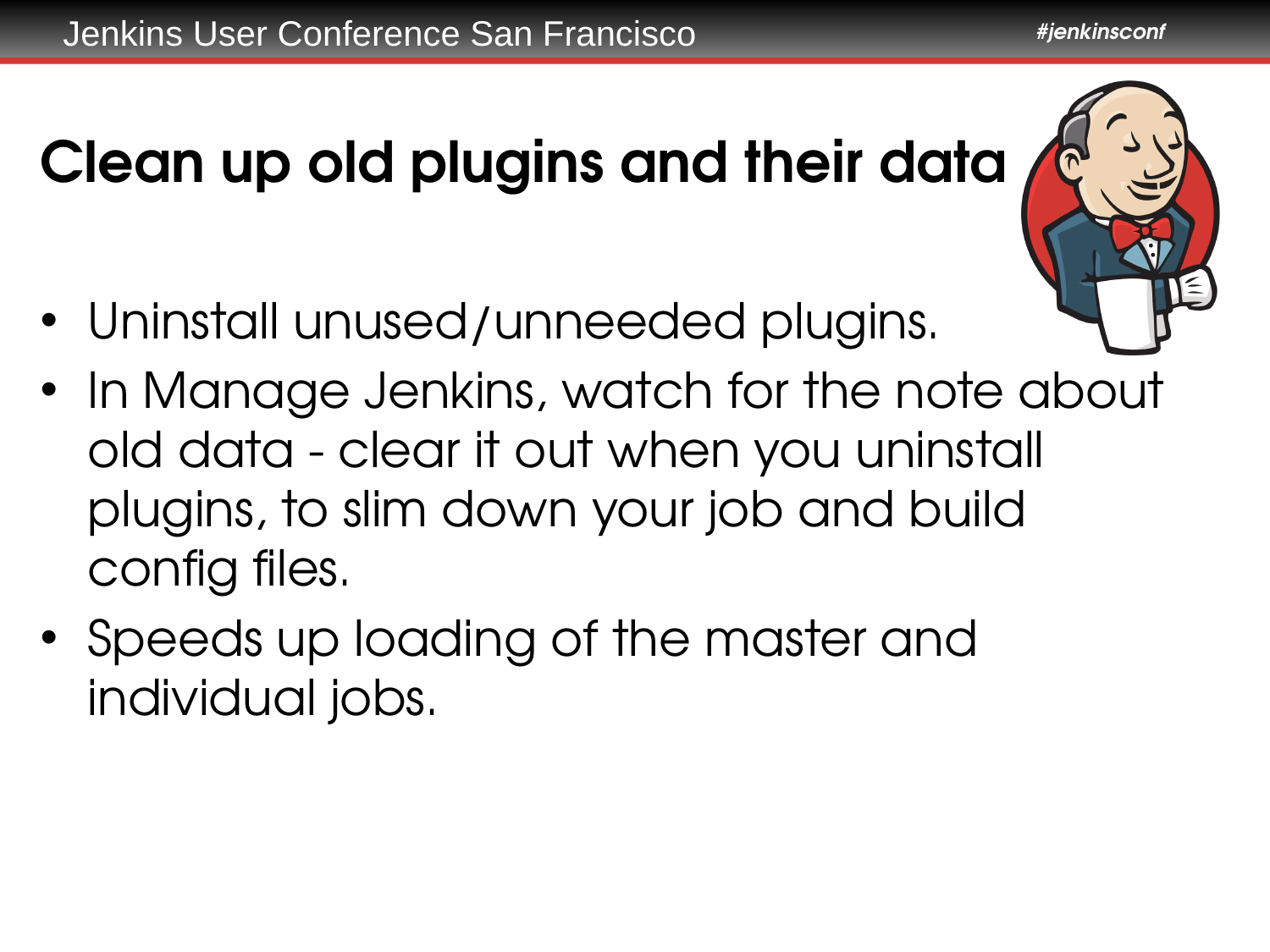

# Clean up old plugins and their data
Uninstall unused/unneeded plugins.
In Manage Jenkins, watch for the note about old data - clear it out when you uninstall plugins, to slim down your job and build config files.
Speeds up loading of the master and individual jobs.
25